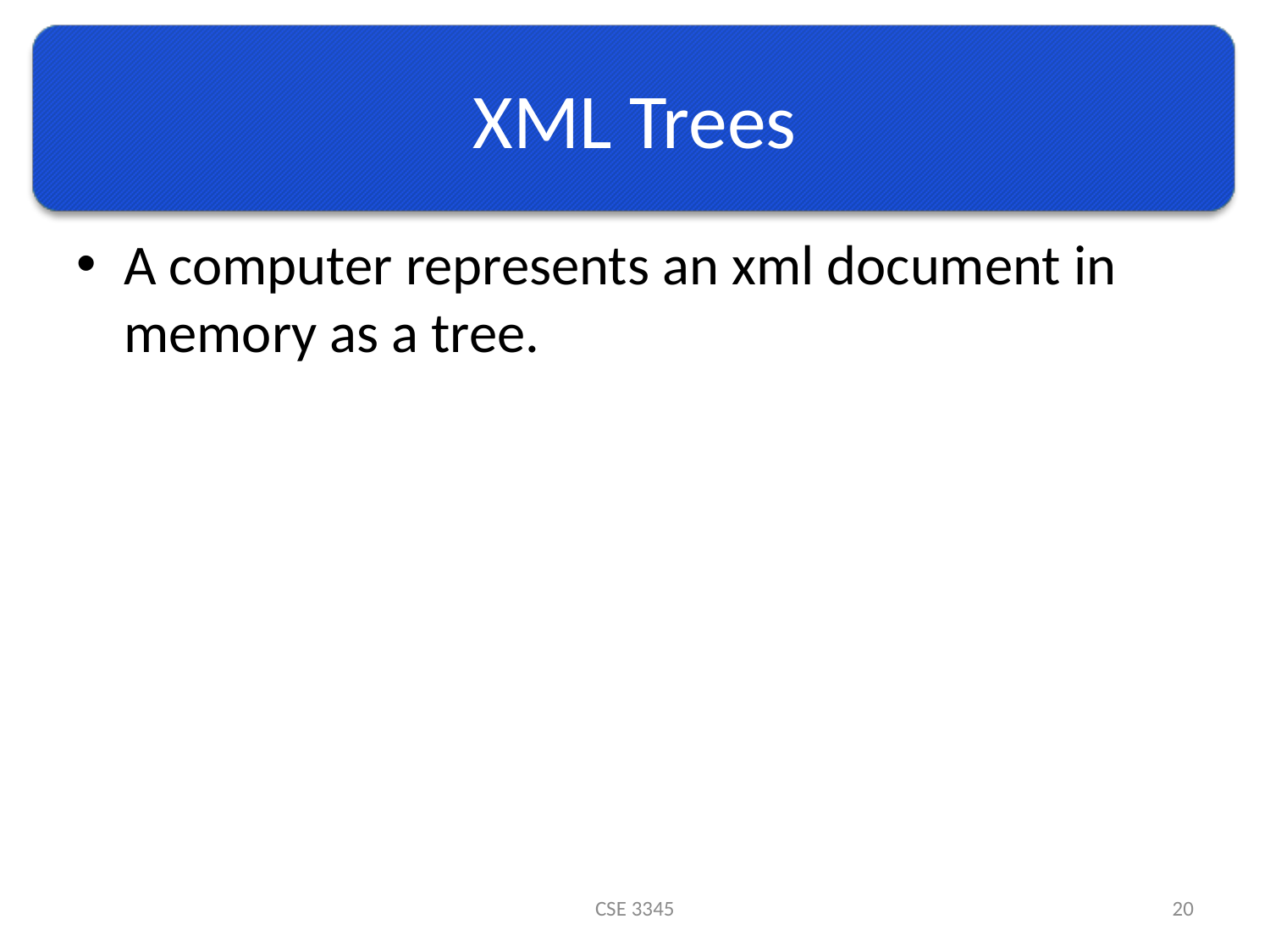

# XML Trees
A computer represents an xml document in memory as a tree.
CSE 3345
20